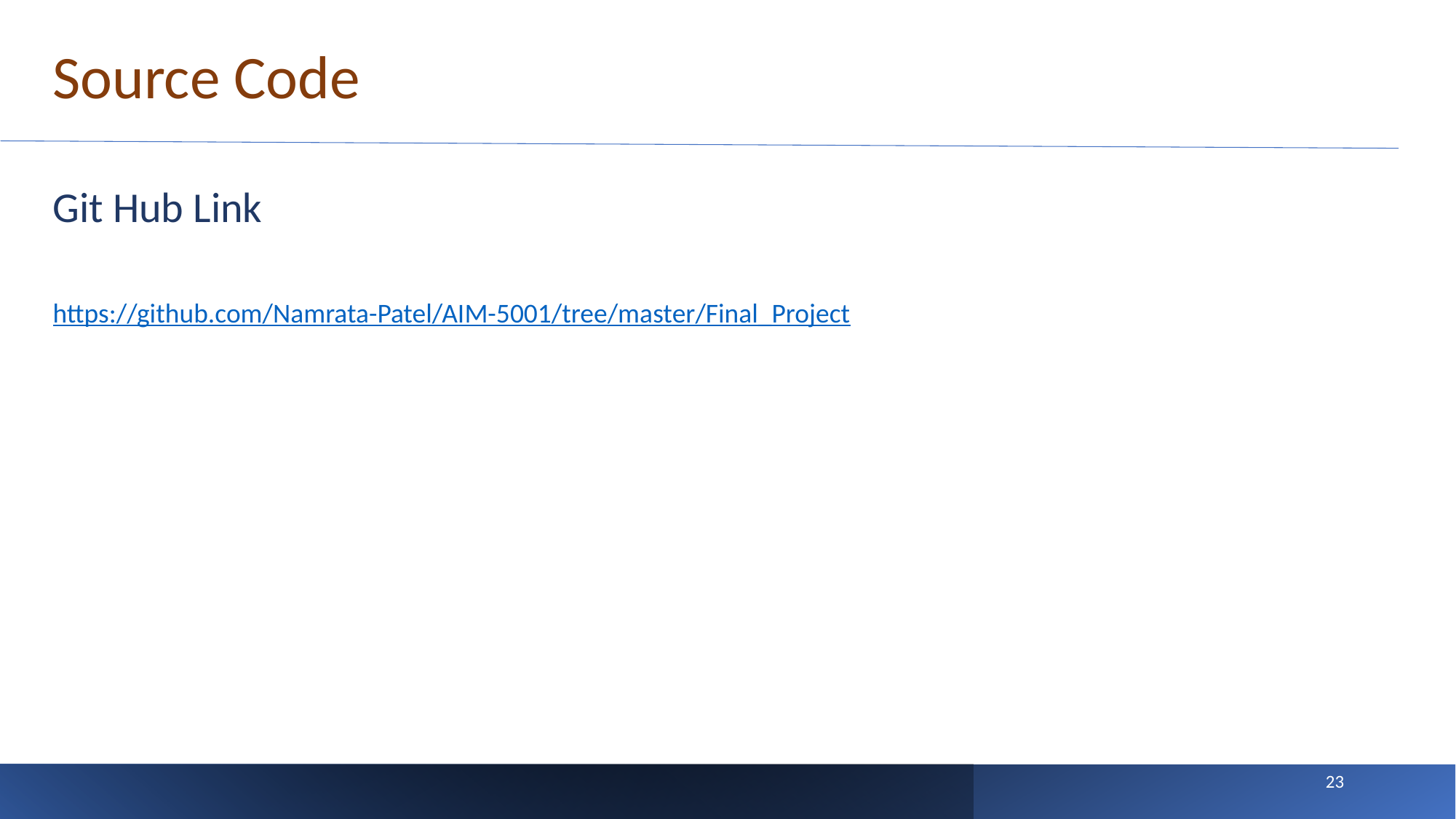

Source Code
Git Hub Link
https://github.com/Namrata-Patel/AIM-5001/tree/master/Final_Project
23